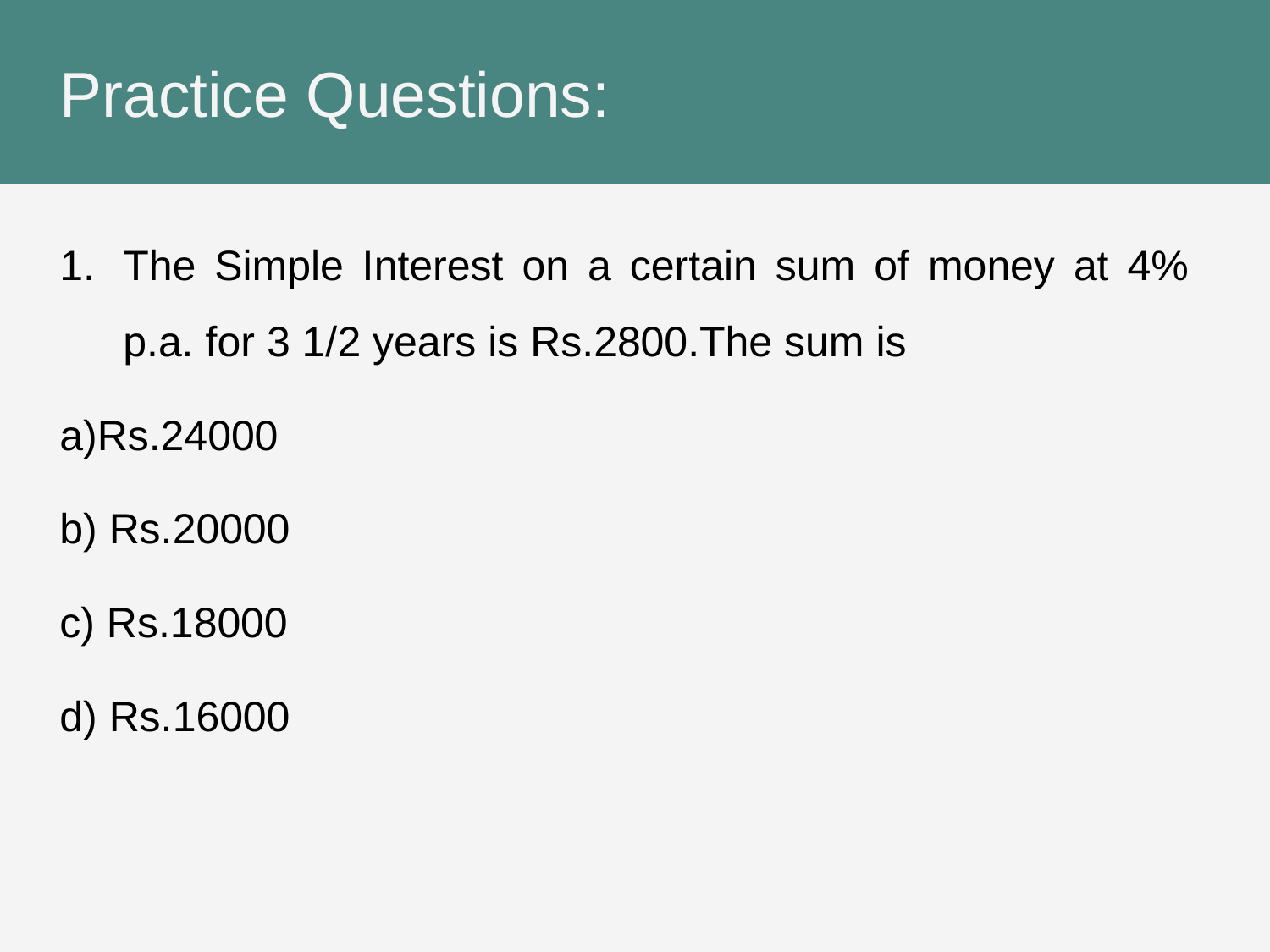

# Practice Questions:
The Simple Interest on a certain sum of money at 4% p.a. for 3 1/2 years is Rs.2800.The sum is
a)Rs.24000
b) Rs.20000
c) Rs.18000
d) Rs.16000